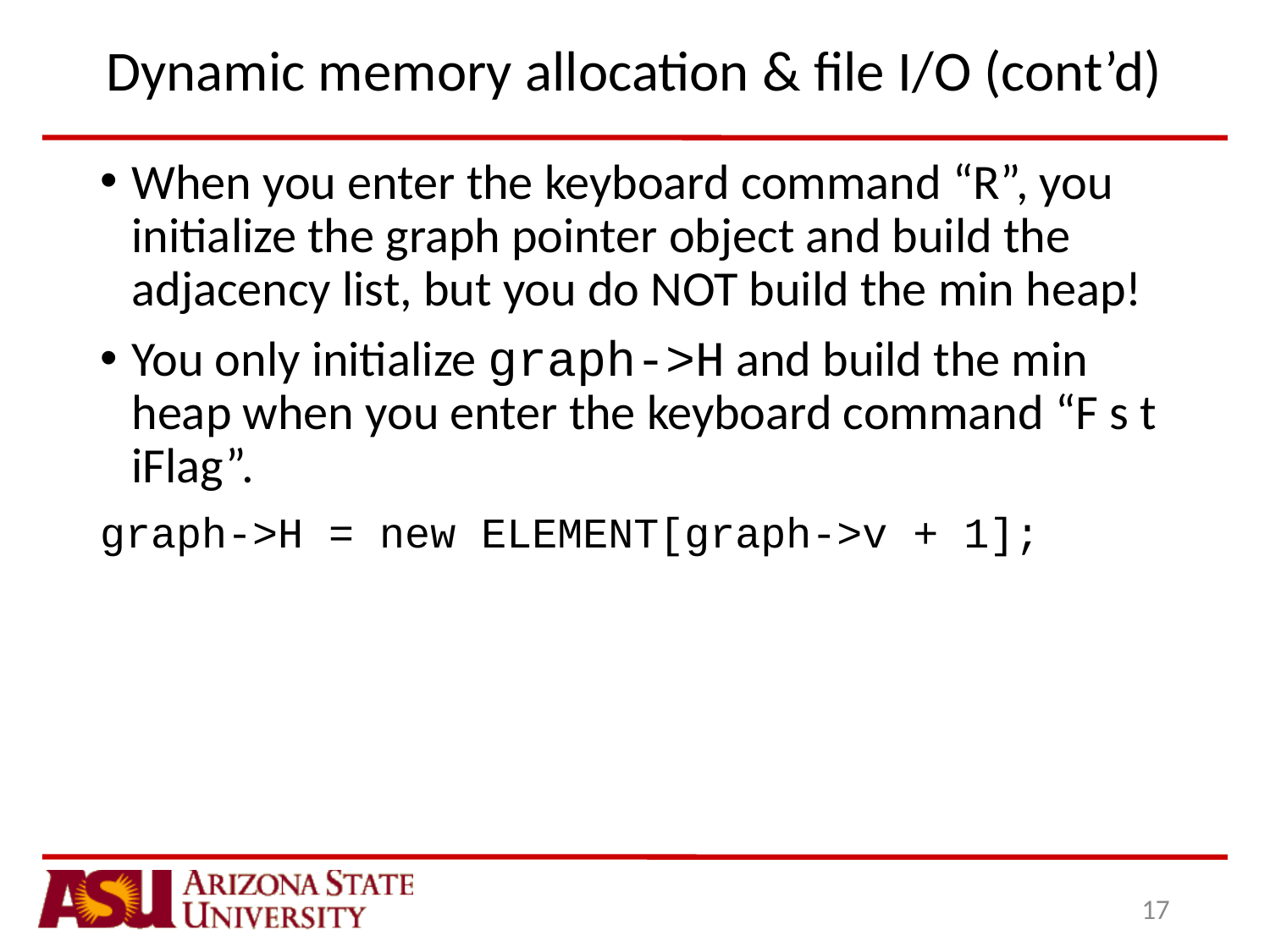

# Dynamic memory allocation & file I/O (cont’d)
When you enter the keyboard command “R”, you initialize the graph pointer object and build the adjacency list, but you do NOT build the min heap!
You only initialize graph->H and build the min heap when you enter the keyboard command “F s t iFlag”.
graph->H = new ELEMENT[graph->v + 1];
17